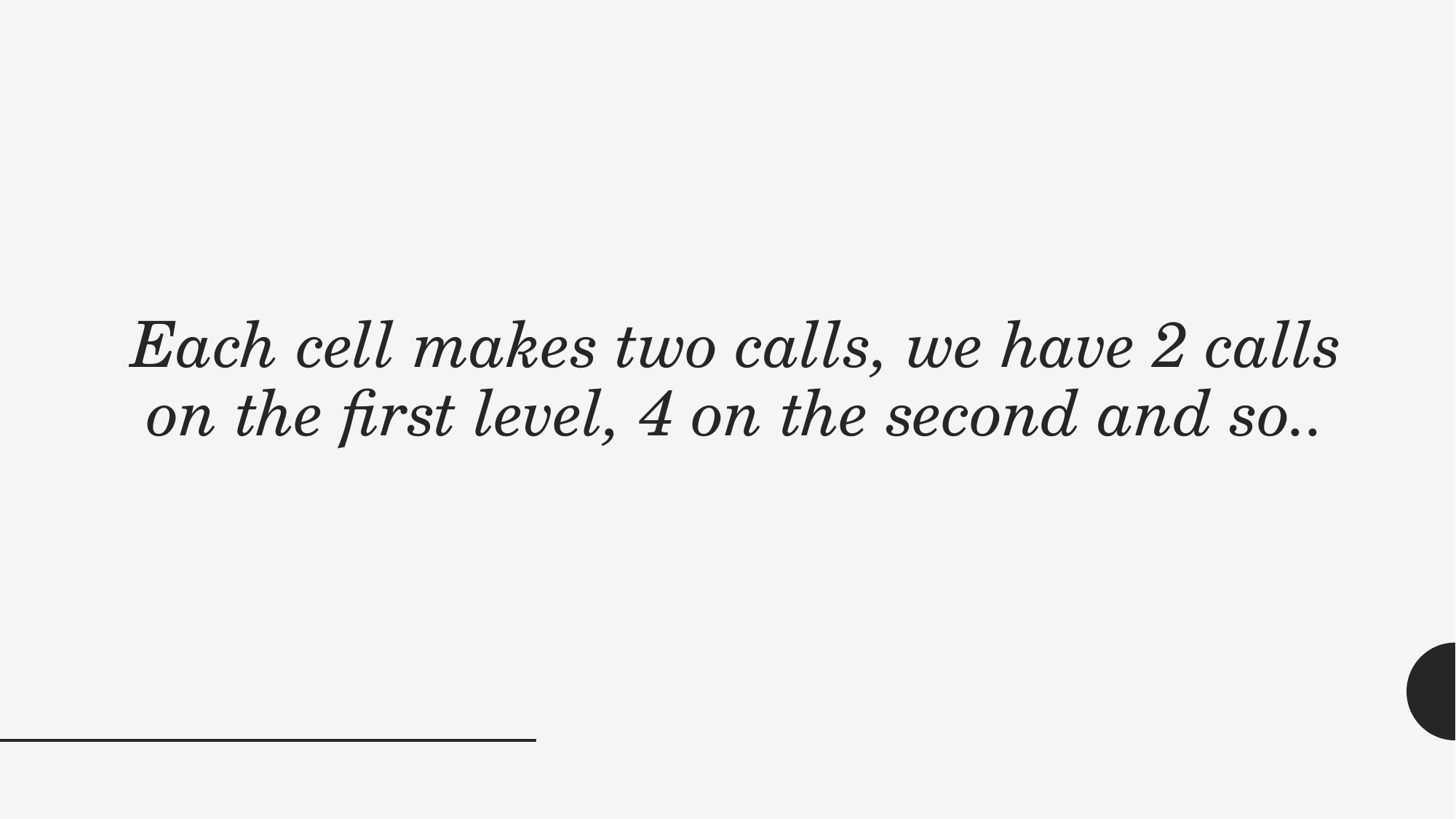

# Each cell makes two calls, we have 2 calls on the first level, 4 on the second and so..